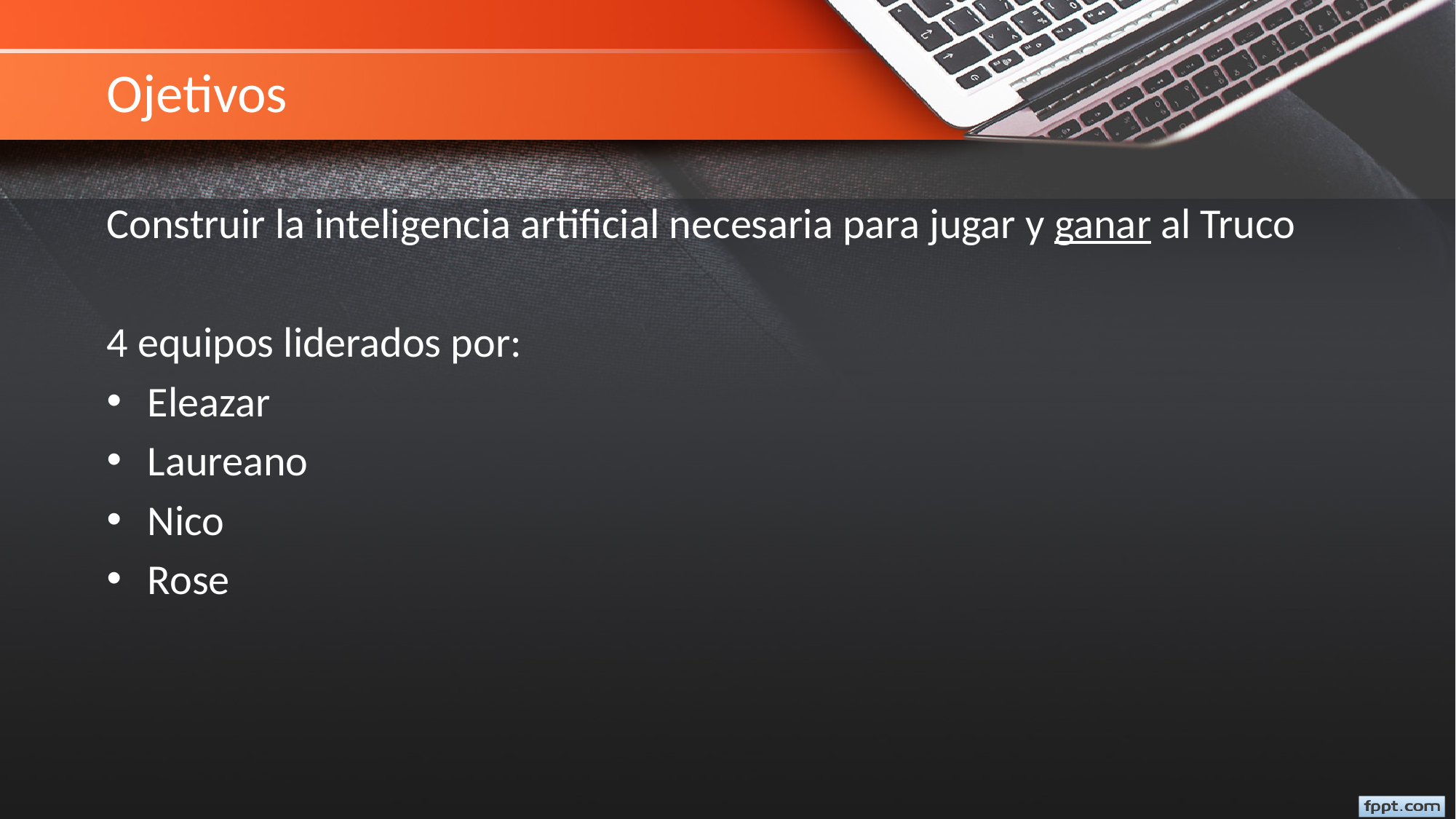

# Ojetivos
Construir la inteligencia artificial necesaria para jugar y ganar al Truco

4 equipos liderados por:
Eleazar
Laureano
Nico
Rose